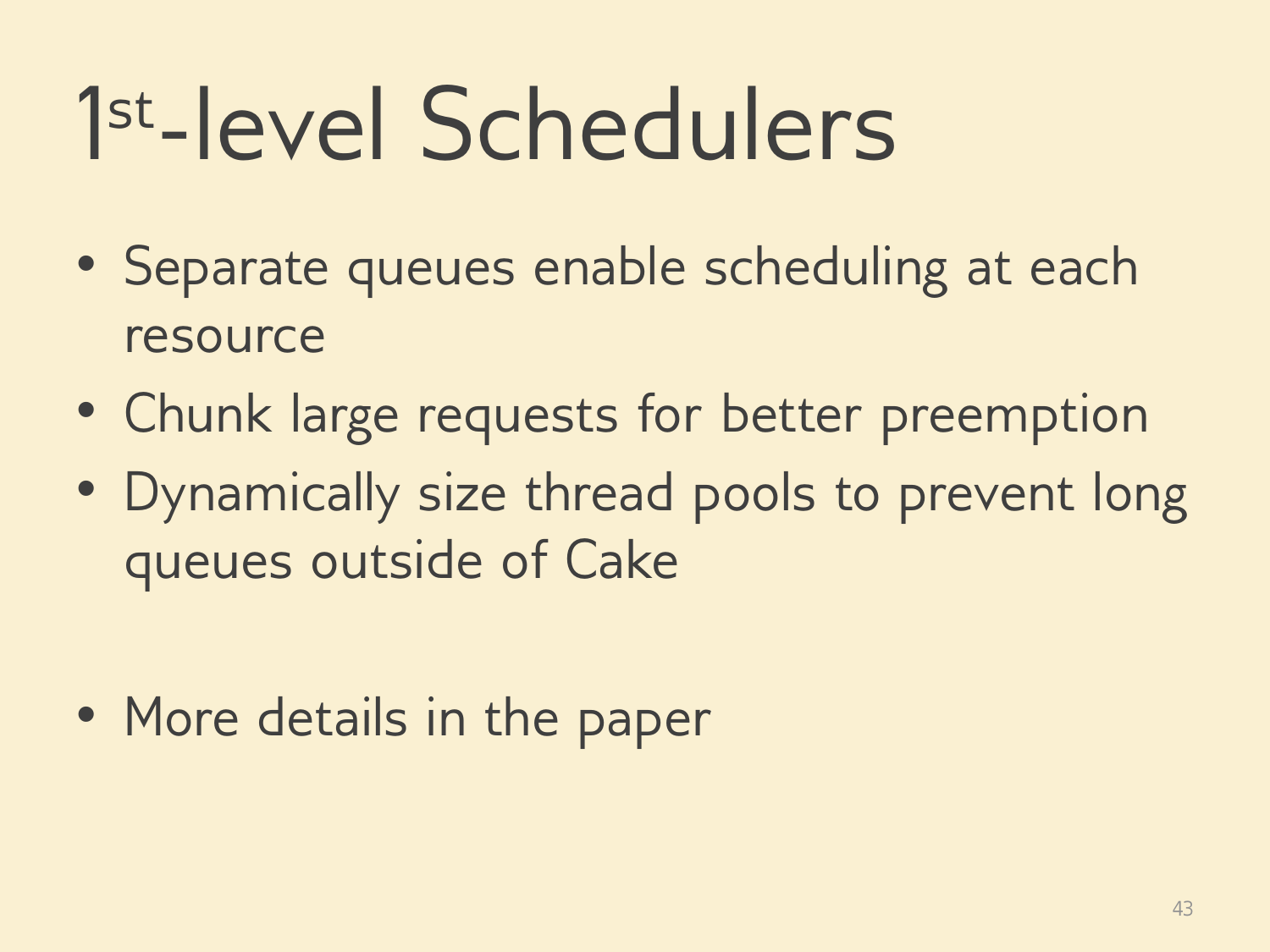

# 1st-level Schedulers
Separate queues enable scheduling at each resource
Chunk large requests for better preemption
Dynamically size thread pools to prevent long queues outside of Cake

More details in the paper
43